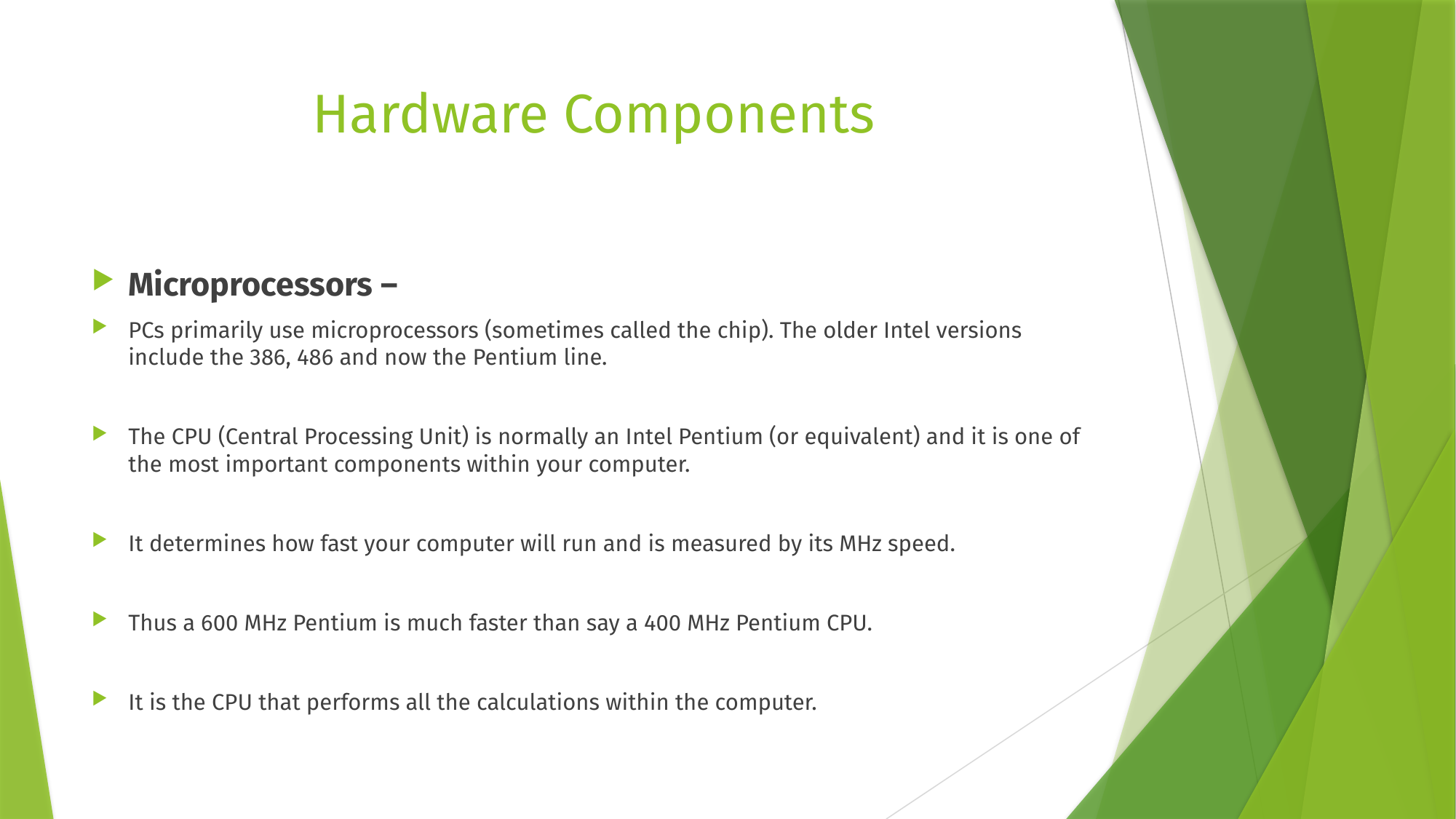

# Hardware Components
Microprocessors –
PCs primarily use microprocessors (sometimes called the chip). The older Intel versions include the 386, 486 and now the Pentium line.

The CPU (Central Processing Unit) is normally an Intel Pentium (or equivalent) and it is one of the most important components within your computer.

It determines how fast your computer will run and is measured by its MHz speed.

Thus a 600 MHz Pentium is much faster than say a 400 MHz Pentium CPU.

It is the CPU that performs all the calculations within the computer.